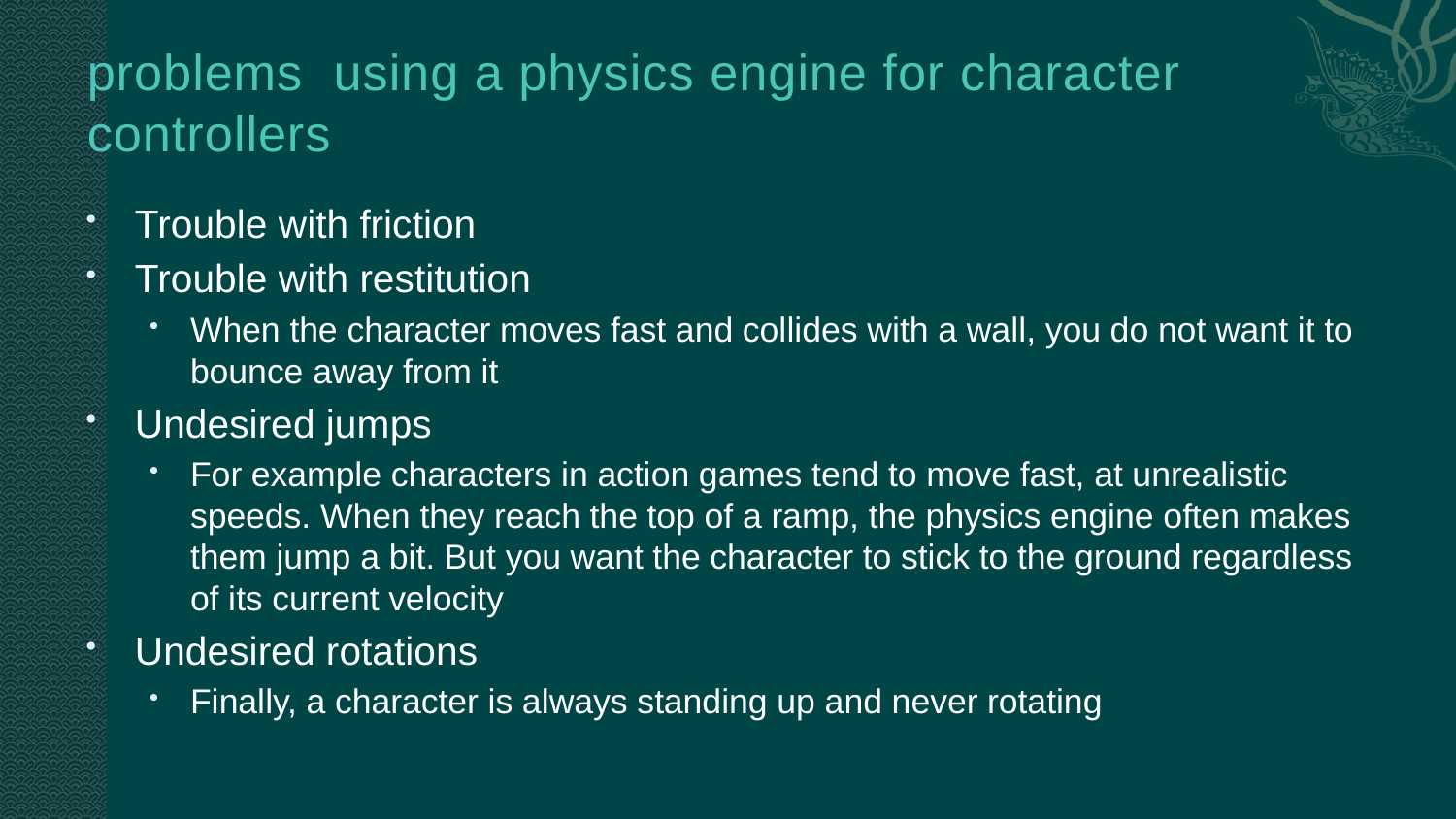

# problems  using a physics engine for character controllers
Trouble with friction
Trouble with restitution
When the character moves fast and collides with a wall, you do not want it to bounce away from it
Undesired jumps
For example characters in action games tend to move fast, at unrealistic speeds. When they reach the top of a ramp, the physics engine often makes them jump a bit. But you want the character to stick to the ground regardless of its current velocity
Undesired rotations
Finally, a character is always standing up and never rotating